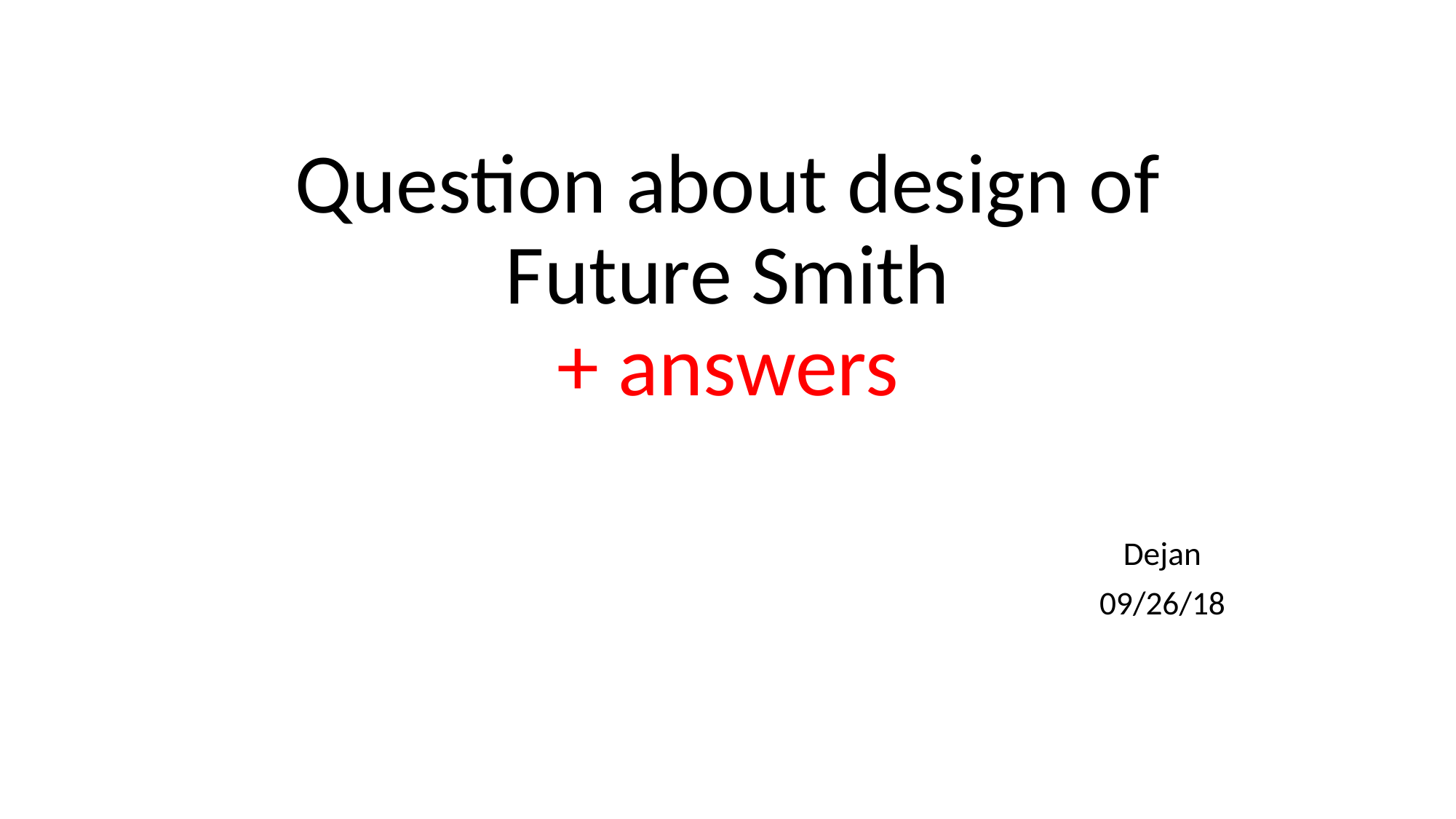

# Question about design of Future Smith + answers
Dejan
09/26/18